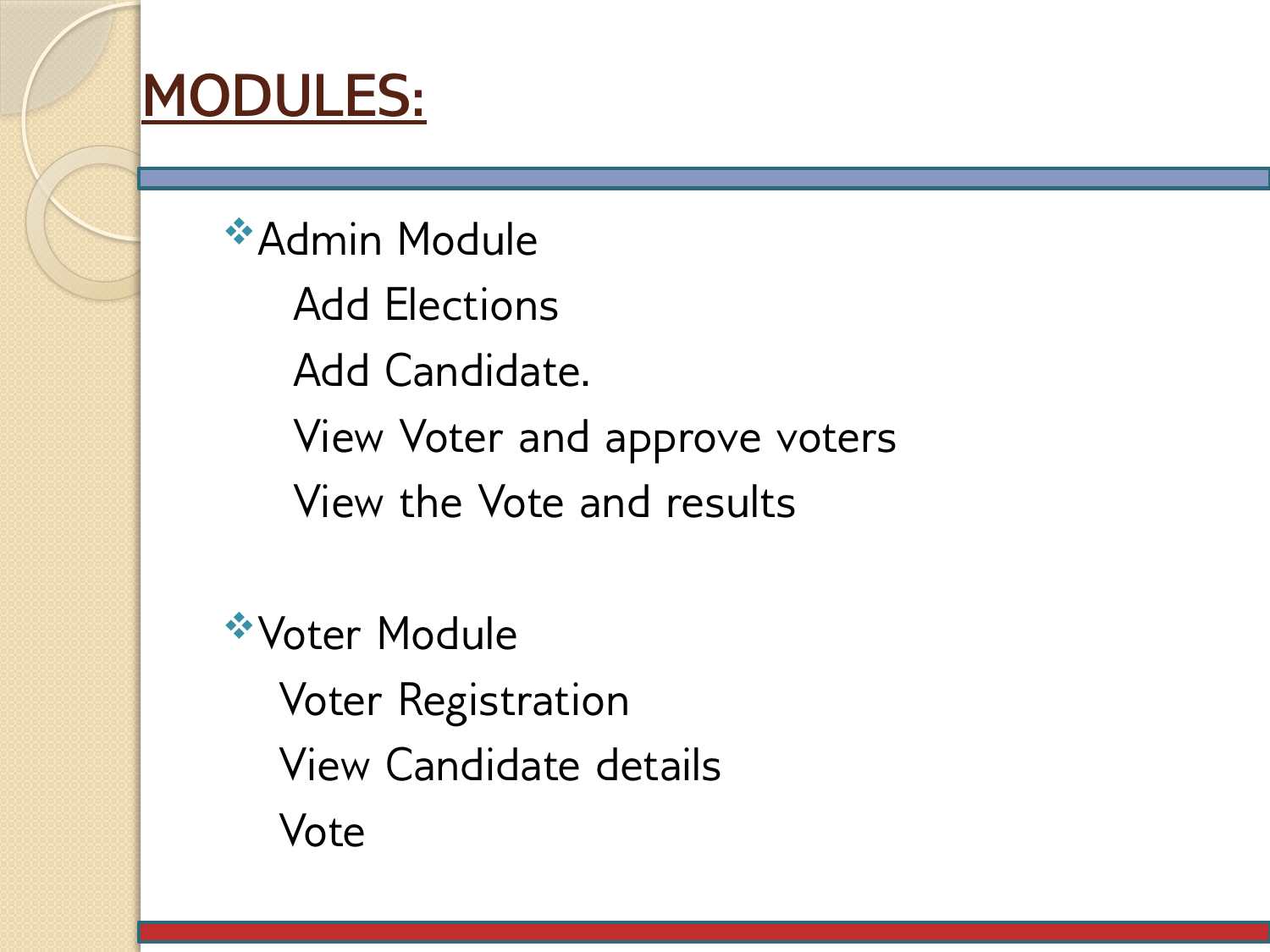

# MODULES:

Admin Module
     Add Elections
     Add Candidate.
     View Voter and approve voters
     View the Vote and results

Voter Module
    Voter Registration
    View Candidate details
    Vote